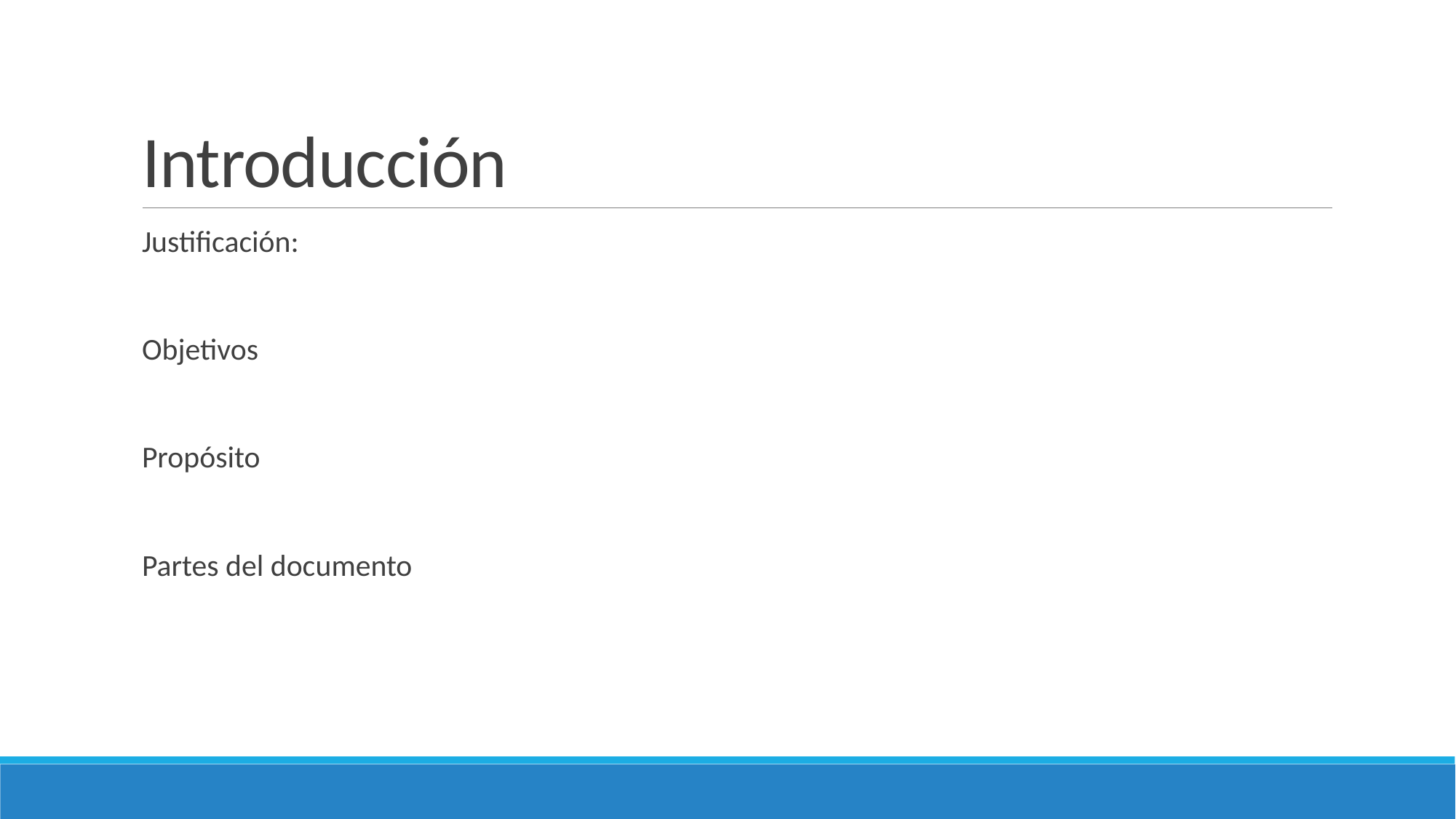

# Introducción
Justificación:

Objetivos

Propósito

Partes del documento